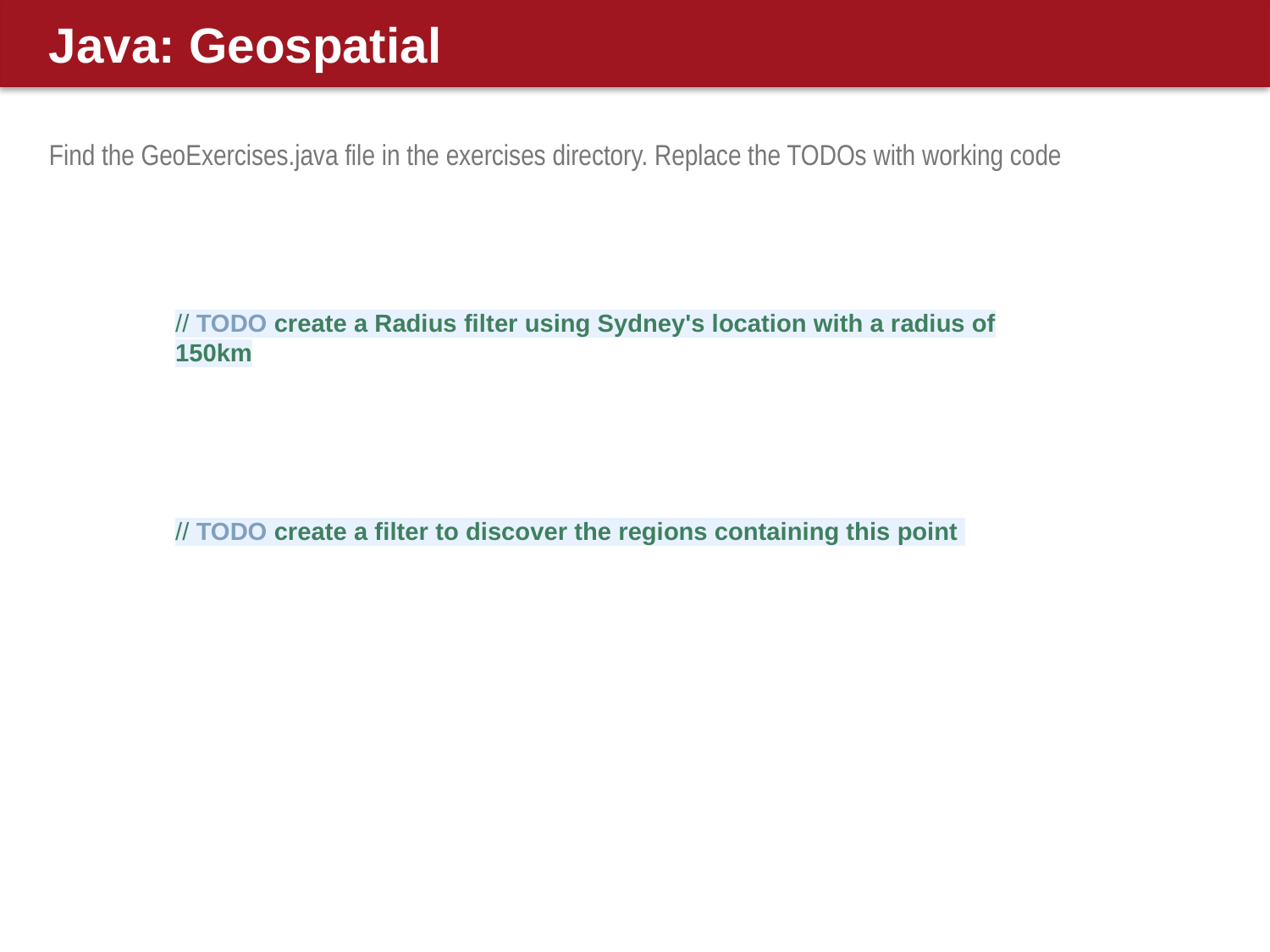

# Java: Geospatial
Find the GeoExercises.java file in the exercises directory. Replace the TODOs with working code

// TODO create a Radius filter using Sydney's location with a radius of 150km
// TODO create a filter to discover the regions containing this point